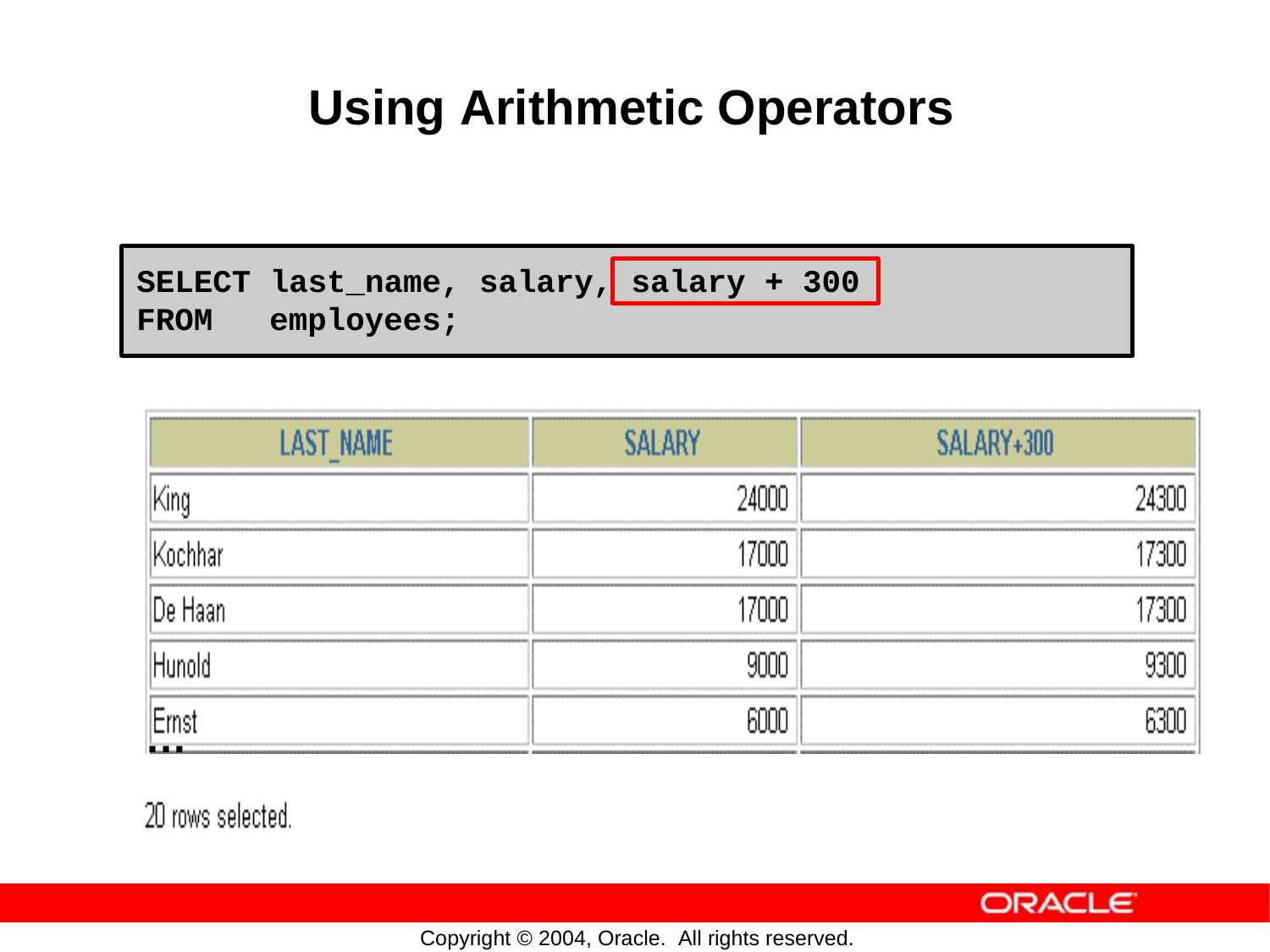

Using
Arithmetic
Operators

SELECT last_name, salary, salary + 300
FROM  employees;

…

Copyright © 2004, Oracle.  All rights reserved.